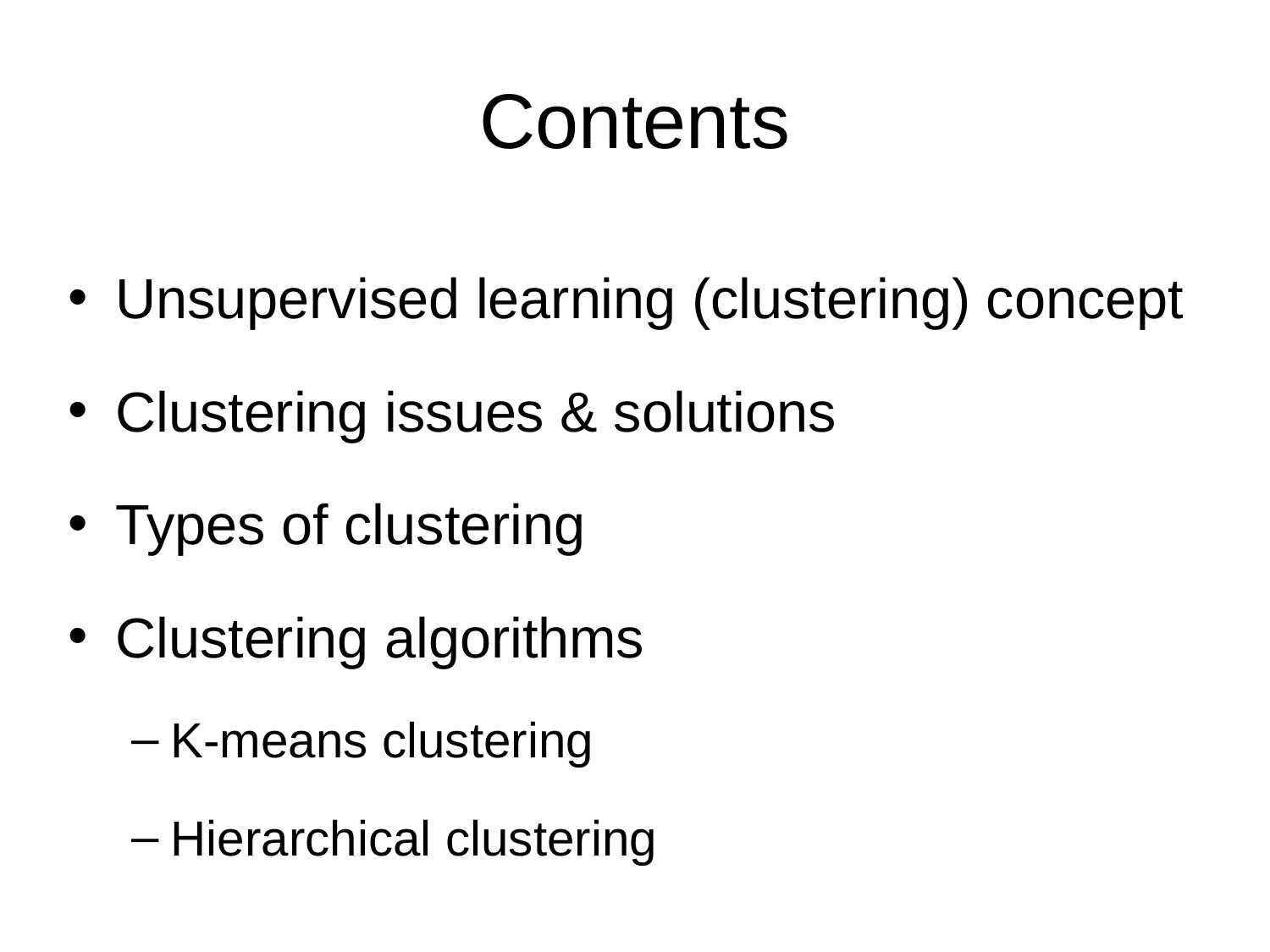

# Contents
Unsupervised learning (clustering) concept
Clustering issues & solutions
Types of clustering
Clustering algorithms
K-means clustering
Hierarchical clustering